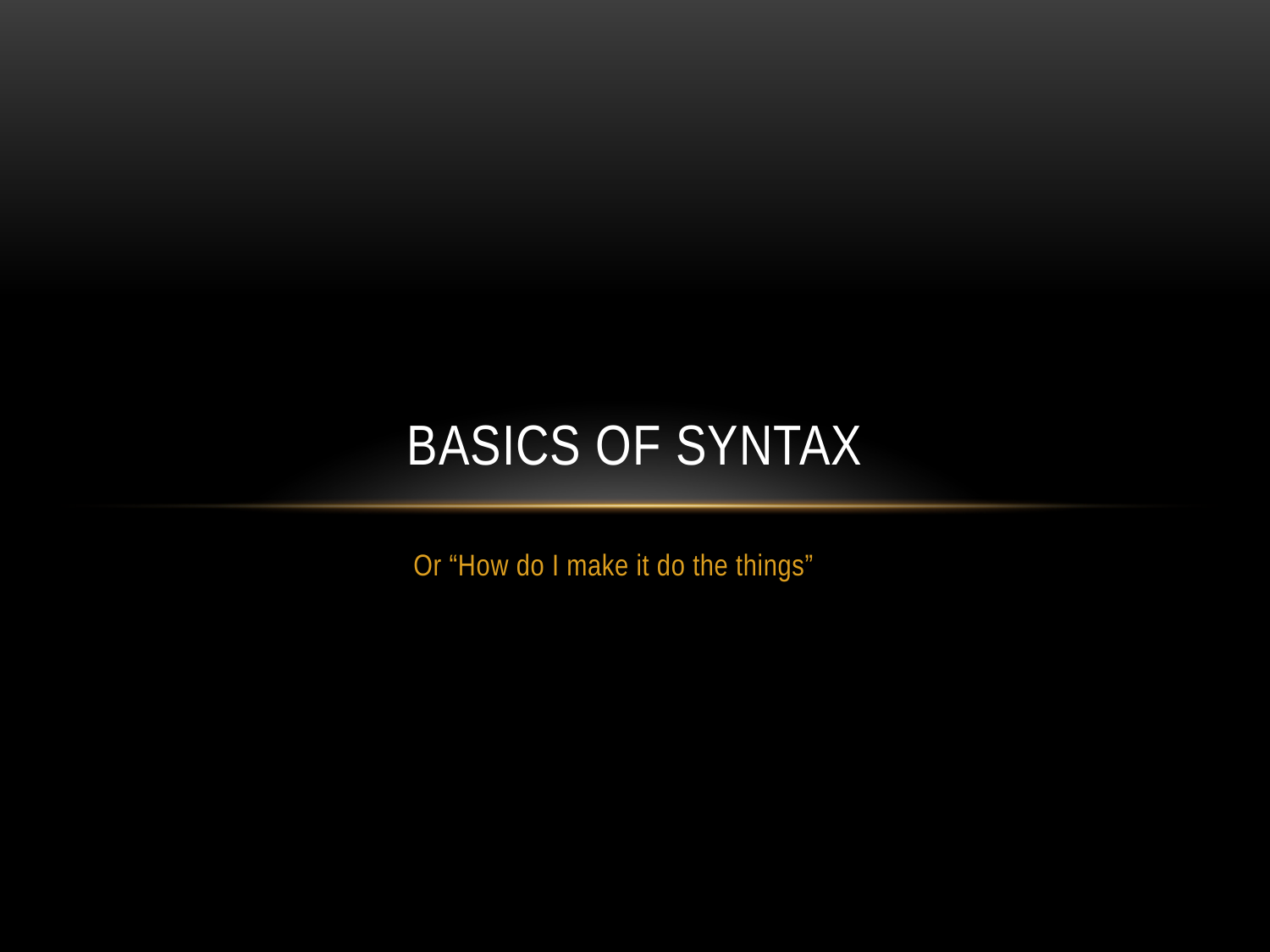

# Basics of Syntax
Or “How do I make it do the things”